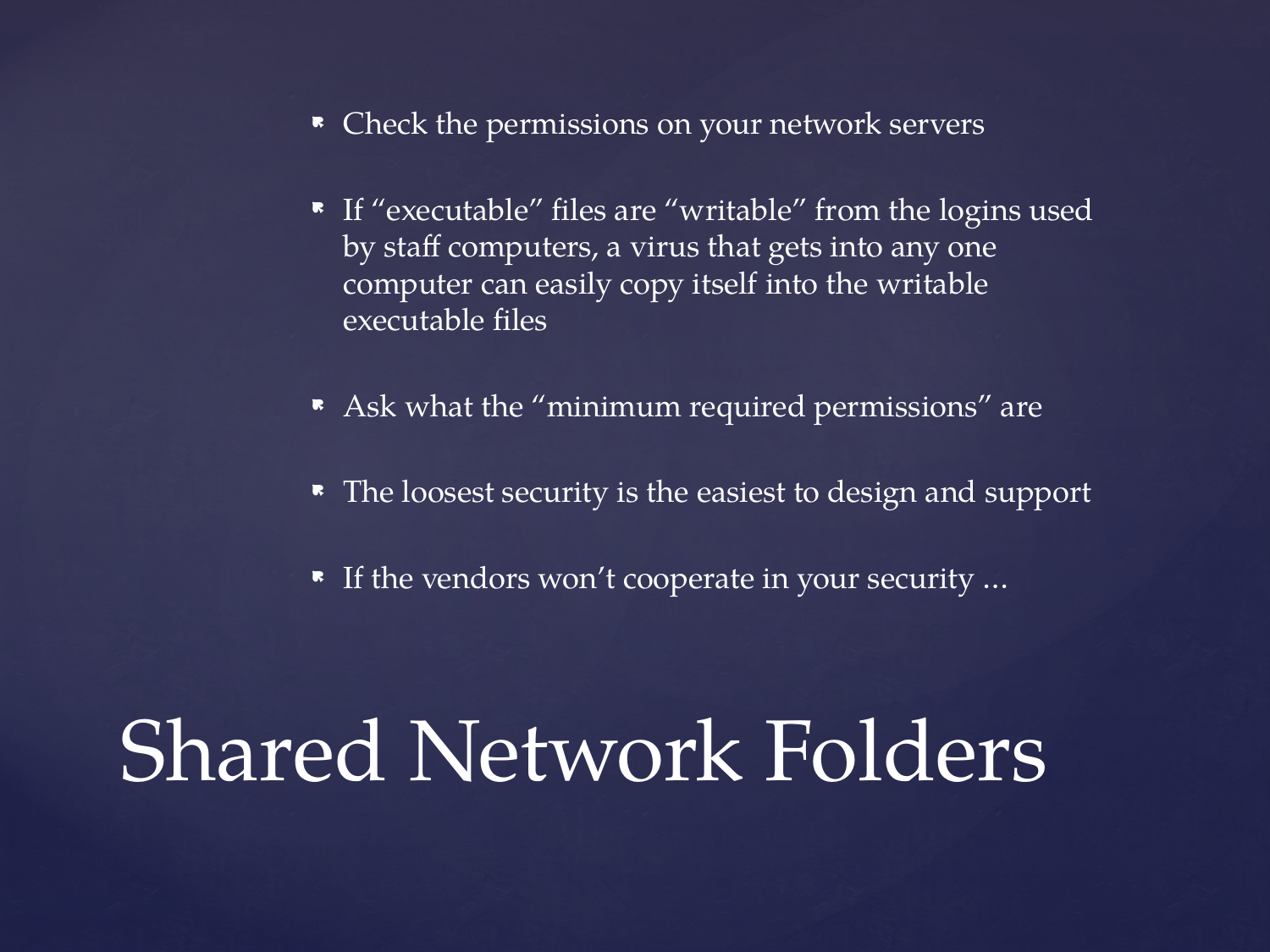

Check the permissions on your network servers

If “executable” files are “writable” from the logins used by staff computers, a virus that gets into any one computer can easily copy itself into the writable executable files

Ask what the “minimum required permissions” are

The loosest security is the easiest to design and support

If the vendors won’t cooperate in your security …
# Shared Network Folders